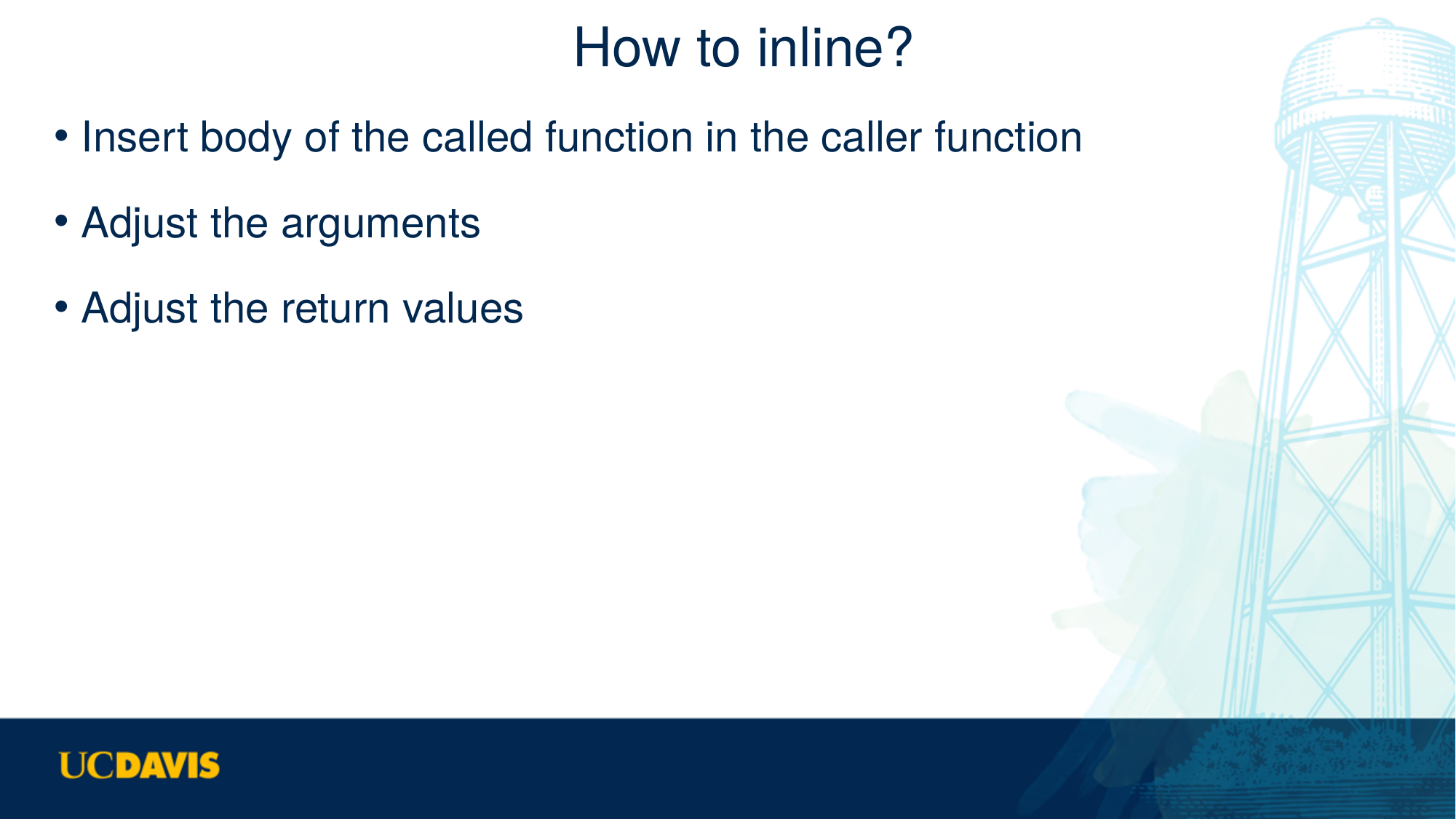

# How to inline?
Insert body of the called function in the caller function
Adjust the arguments
Adjust the return values